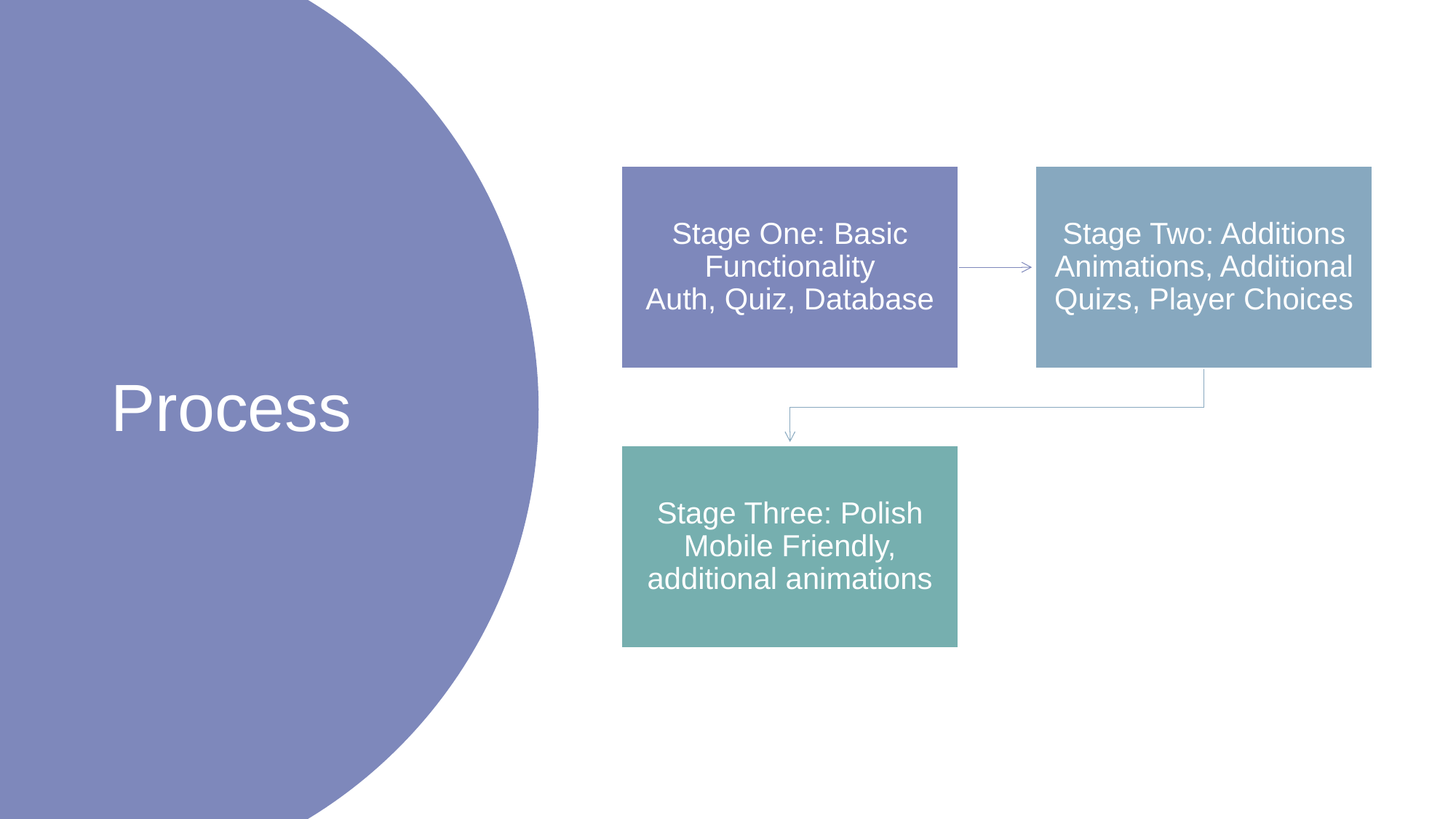

Stage One: Basic Functionality
Auth, Quiz, Database

Stage Two: Additions
Animations, Additional Quizs, Player Choices
Stage Three: Polish
Mobile Friendly, additional animations
# Process